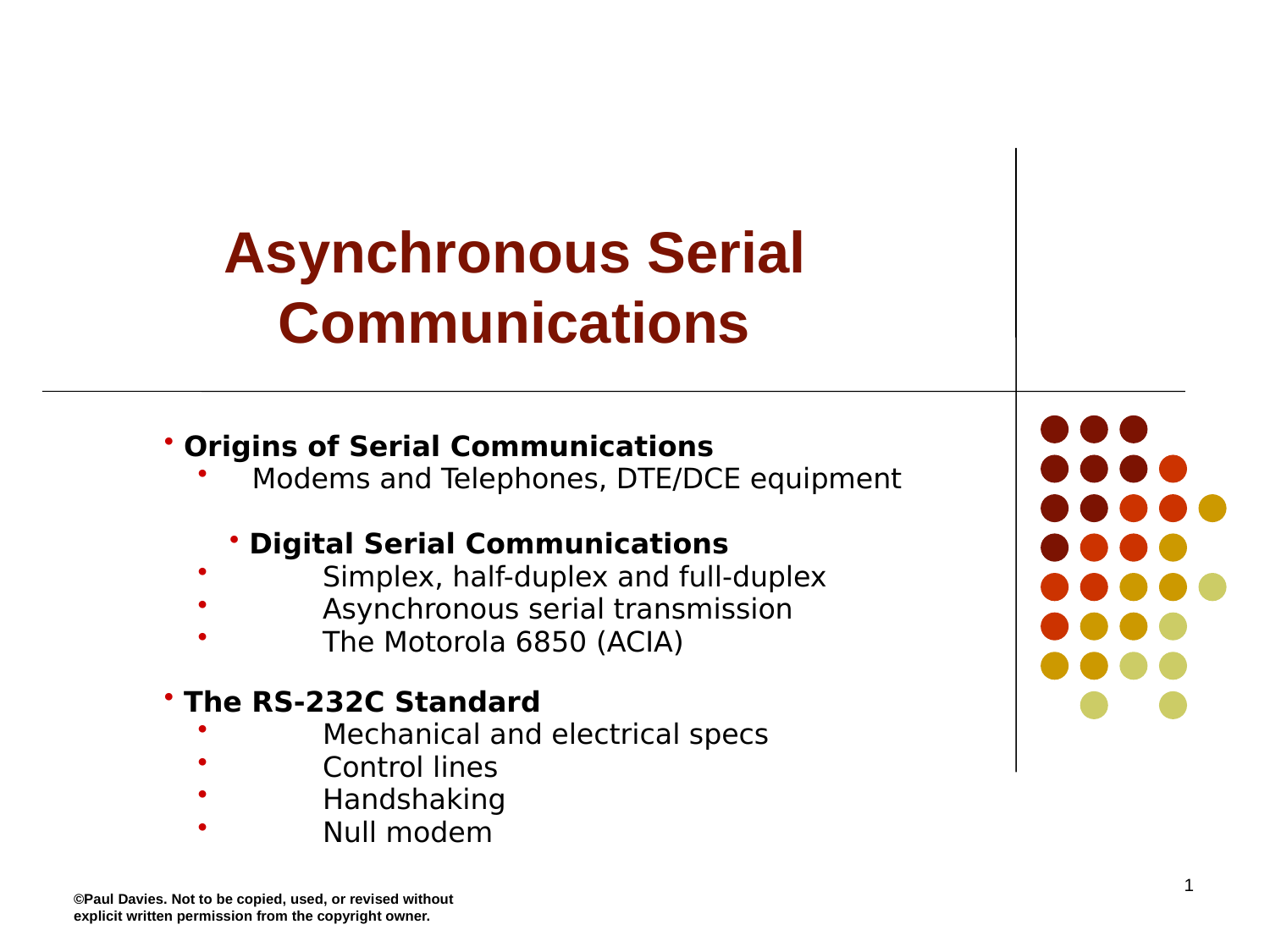

# Asynchronous Serial Communications
 Origins of Serial Communications
     Modems and Telephones, DTE/DCE equipment

 Digital Serial Communications
 	Simplex, half-duplex and full-duplex
 	Asynchronous serial transmission
 	The Motorola 6850 (ACIA)
 The RS-232C Standard
 	Mechanical and electrical specs
 	Control lines
 	Handshaking
 	Null modem

1
©Paul Davies. Not to be copied, used, or revised without explicit written permission from the copyright owner.